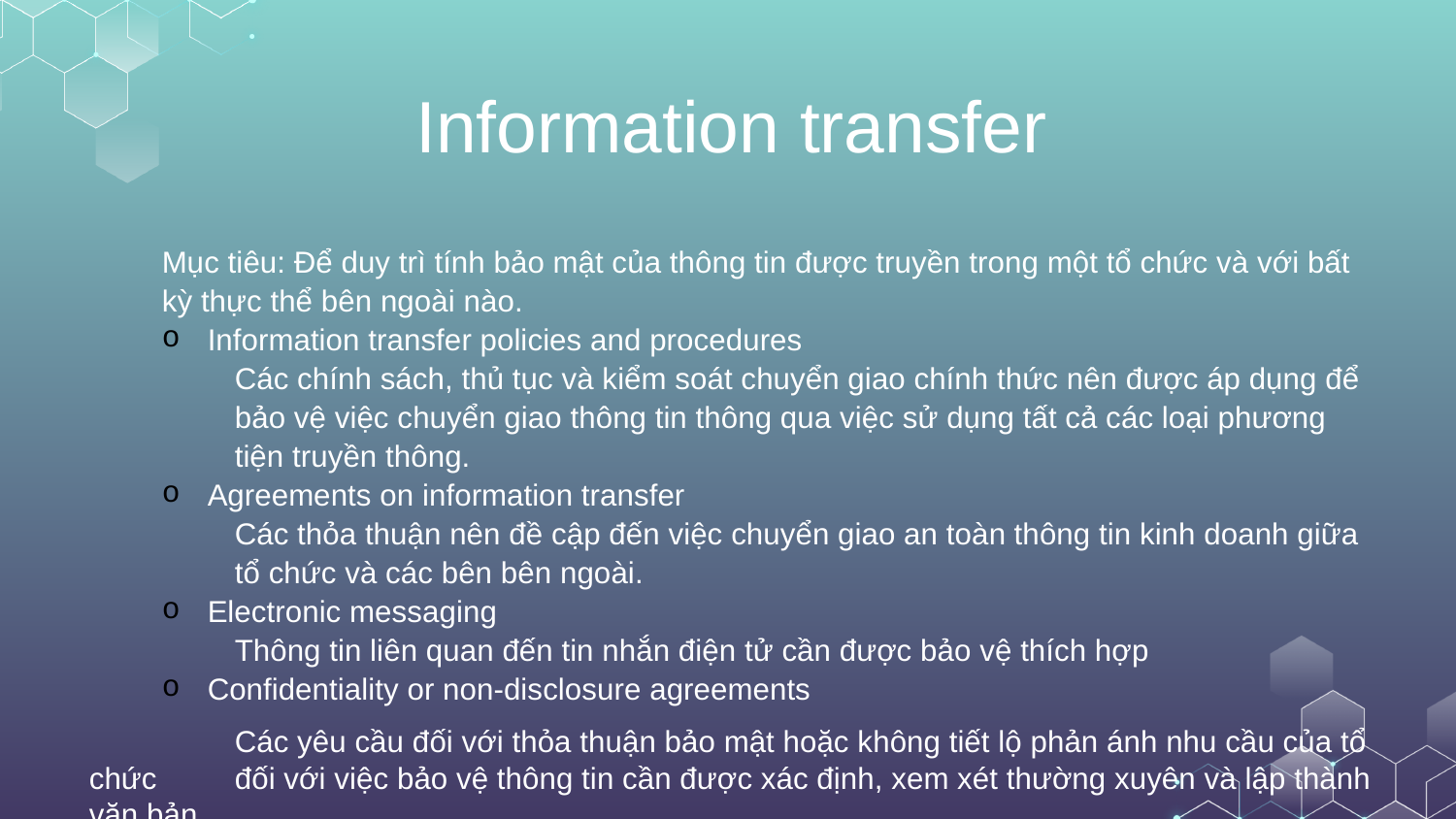

# Information transfer
Mục tiêu: Để duy trì tính bảo mật của thông tin được truyền trong một tổ chức và với bất kỳ thực thể bên ngoài nào.
Information transfer policies and procedures
Các chính sách, thủ tục và kiểm soát chuyển giao chính thức nên được áp dụng để bảo vệ việc chuyển giao thông tin thông qua việc sử dụng tất cả các loại phương tiện truyền thông.
Agreements on information transfer
Các thỏa thuận nên đề cập đến việc chuyển giao an toàn thông tin kinh doanh giữa tổ chức và các bên bên ngoài.
Electronic messaging
Thông tin liên quan đến tin nhắn điện tử cần được bảo vệ thích hợp
Confidentiality or non-disclosure agreements
	Các yêu cầu đối với thỏa thuận bảo mật hoặc không tiết lộ phản ánh nhu cầu của tổ chức 	đối với việc bảo vệ thông tin cần được xác định, xem xét thường xuyên và lập thành văn bản